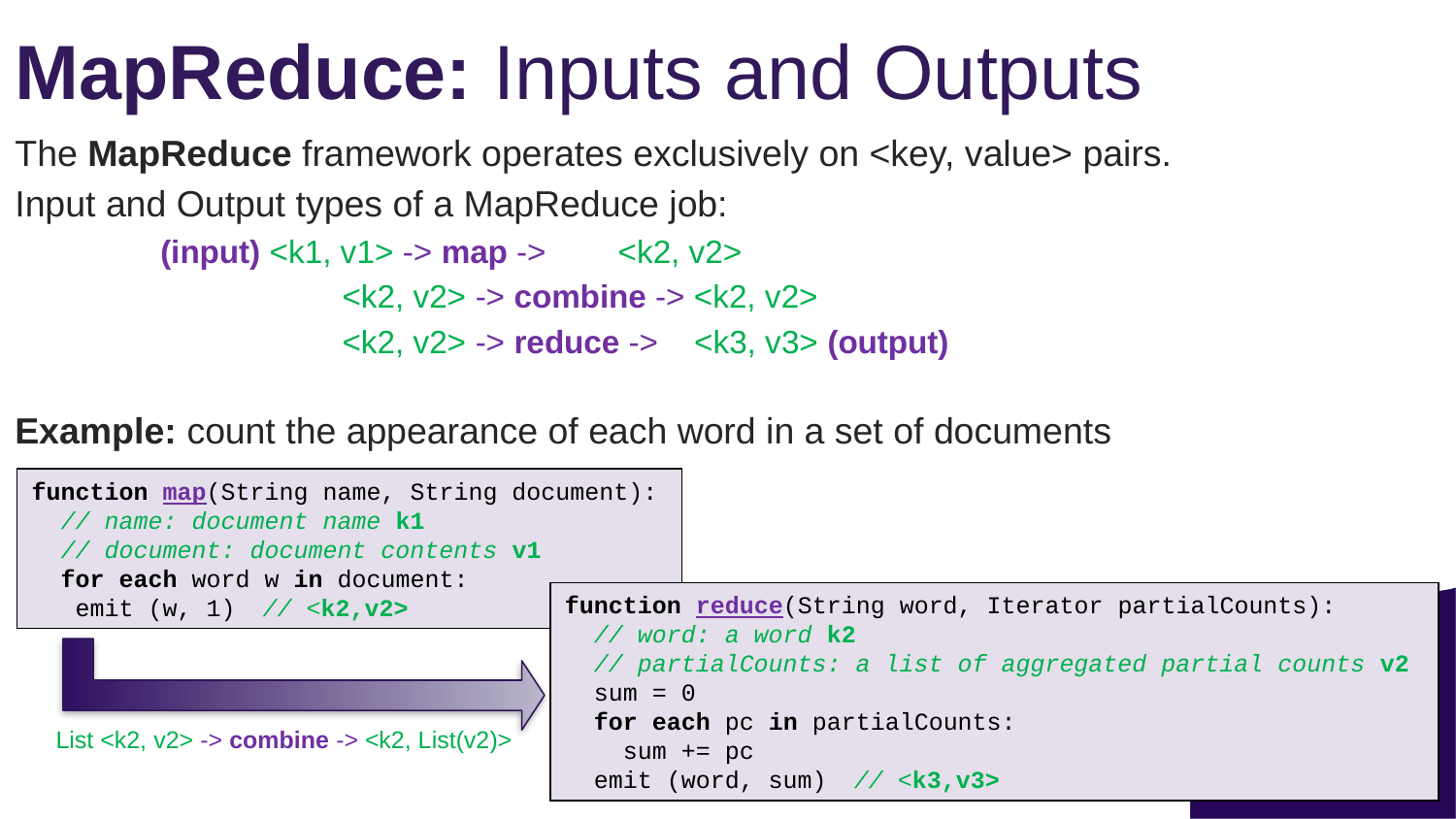

# MapReduce: Inputs and Outputs
The MapReduce framework operates exclusively on <key, value> pairs.
Input and Output types of a MapReduce job:
	(input) <k1, v1> -> map ->        <k2, v2>
	   	    <k2, v2> -> combine -> <k2, v2>
	   	    <k2, v2> -> reduce ->    <k3, v3> (output)

Example: count the appearance of each word in a set of documents

function map(String name, String document):
  // name: document name k1
  // document: document contents v1
  for each word w in document:
   emit (w, 1)    // <k2,v2>
function reduce(String word, Iterator partialCounts):
  // word: a word k2
  // partialCounts: a list of aggregated partial counts v2
  sum = 0
  for each pc in partialCounts:
    sum += pc
  emit (word, sum)    // <k3,v3>
List <k2, v2> -> combine -> <k2, List(v2)>